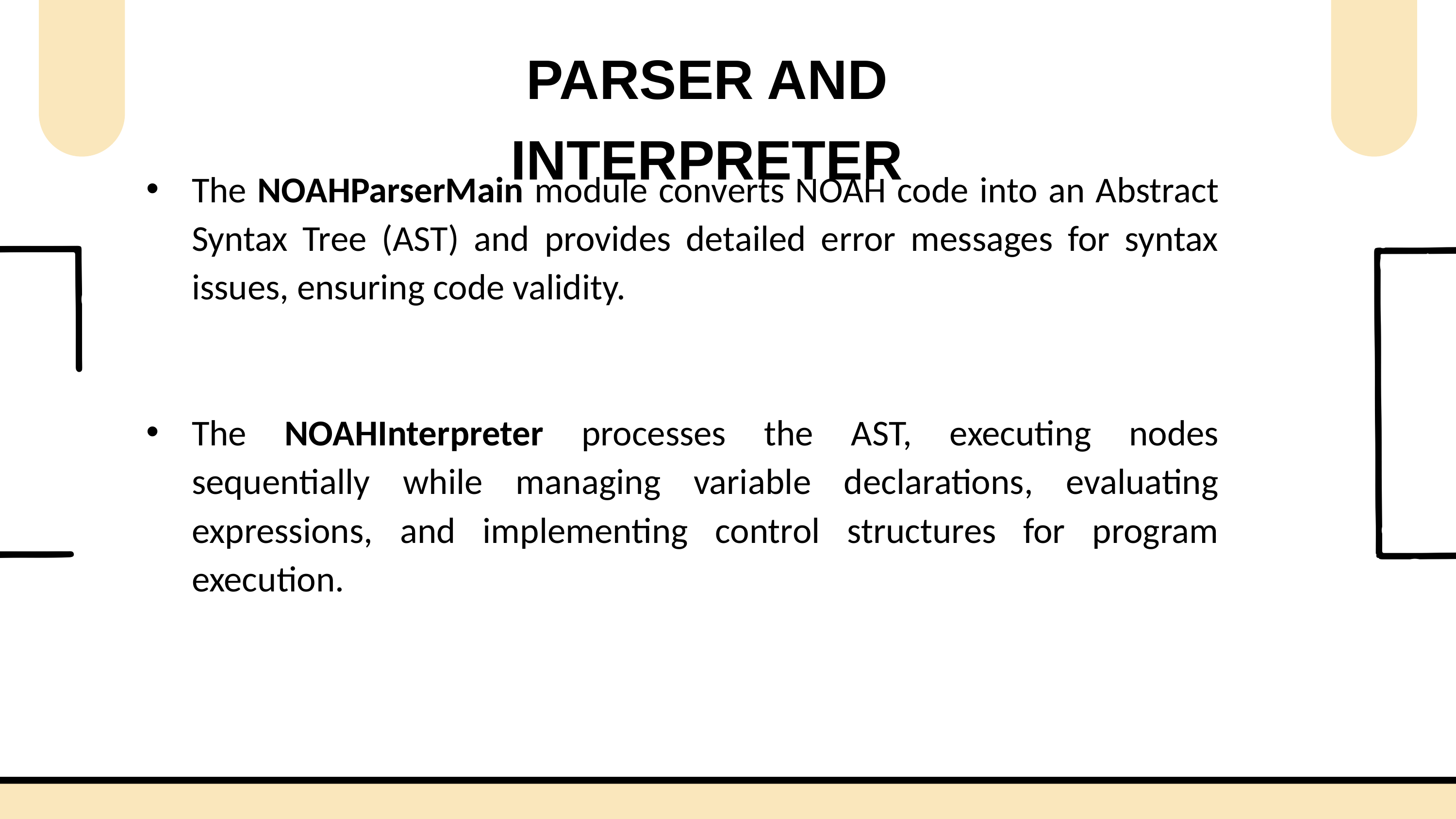

PARSER AND INTERPRETER
The NOAHParserMain module converts NOAH code into an Abstract Syntax Tree (AST) and provides detailed error messages for syntax issues, ensuring code validity.

The NOAHInterpreter processes the AST, executing nodes sequentially while managing variable declarations, evaluating expressions, and implementing control structures for program execution.